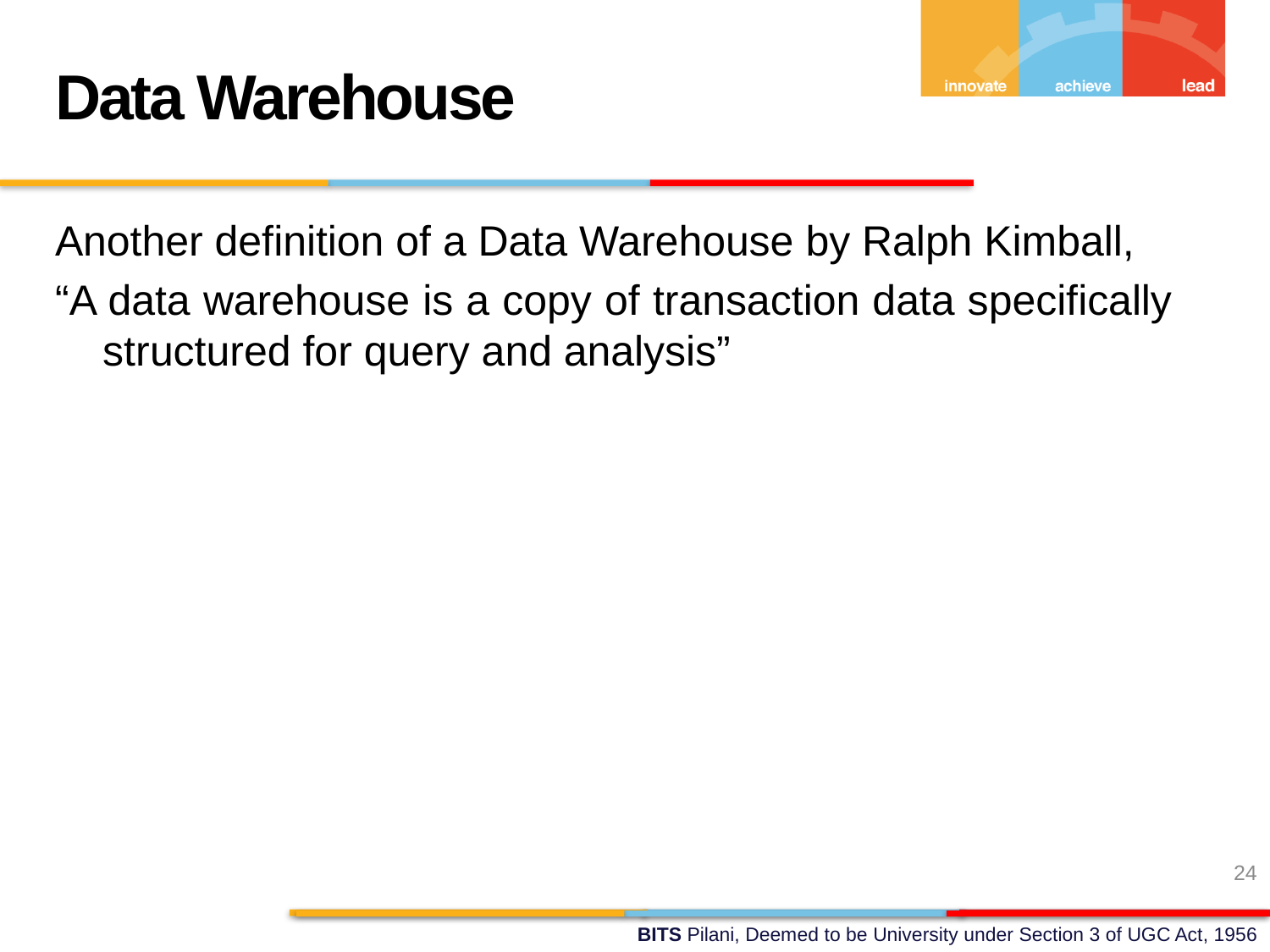

Data Warehouse
Another definition of a Data Warehouse by Ralph Kimball,
“A data warehouse is a copy of transaction data specifically structured for query and analysis”
24